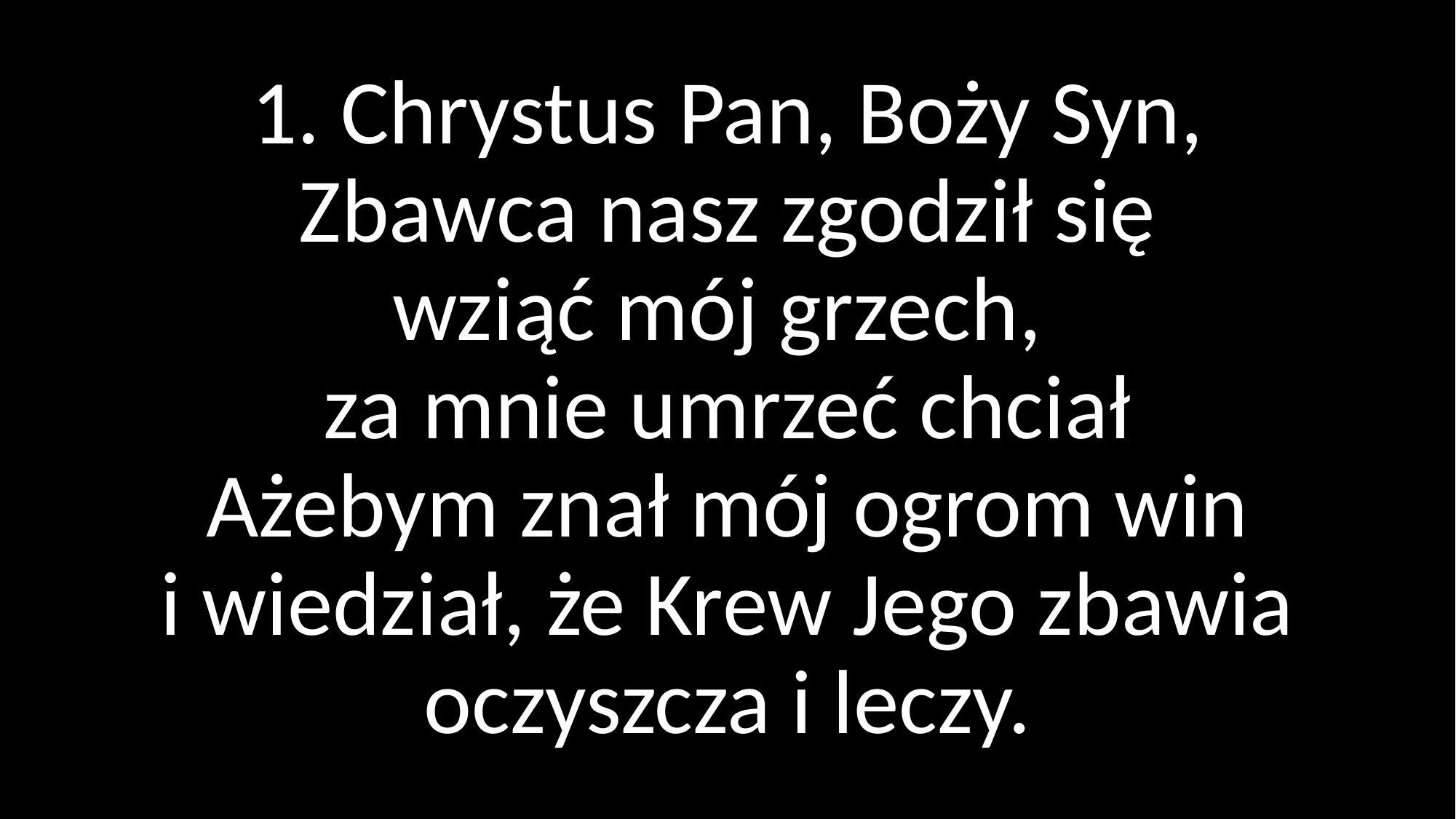

# 1. Chrystus Pan, Boży Syn, Zbawca nasz zgodził się wziąć mój grzech, za mnie umrzeć chciał Ażebym znał mój ogrom win i wiedział, że Krew Jego zbawia oczyszcza i leczy.